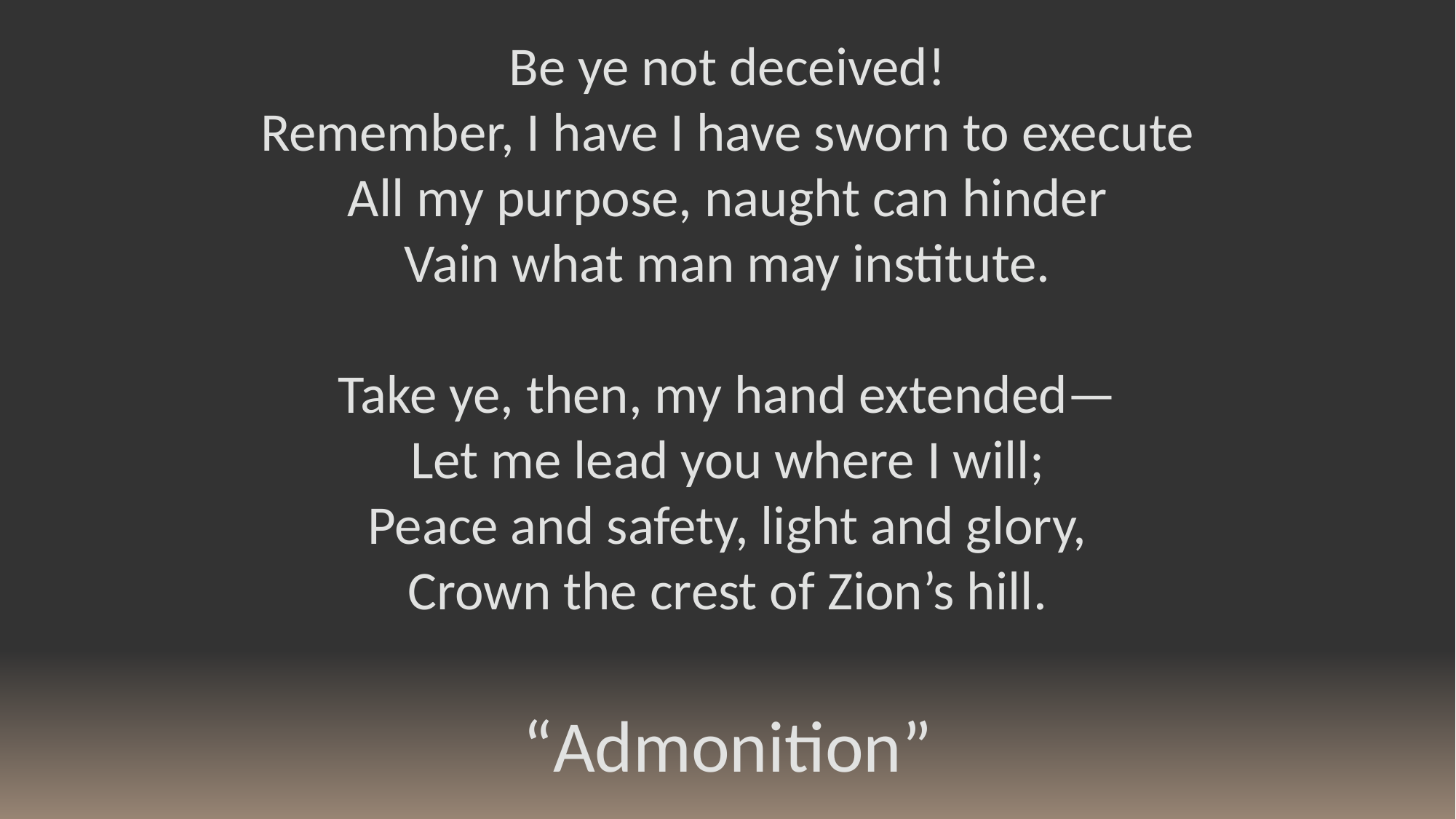

Be ye not deceived!
Remember, I have I have sworn to execute
All my purpose, naught can hinder
Vain what man may institute.

Take ye, then, my hand extended—
Let me lead you where I will;
Peace and safety, light and glory,
Crown the crest of Zion’s hill.

“Admonition”